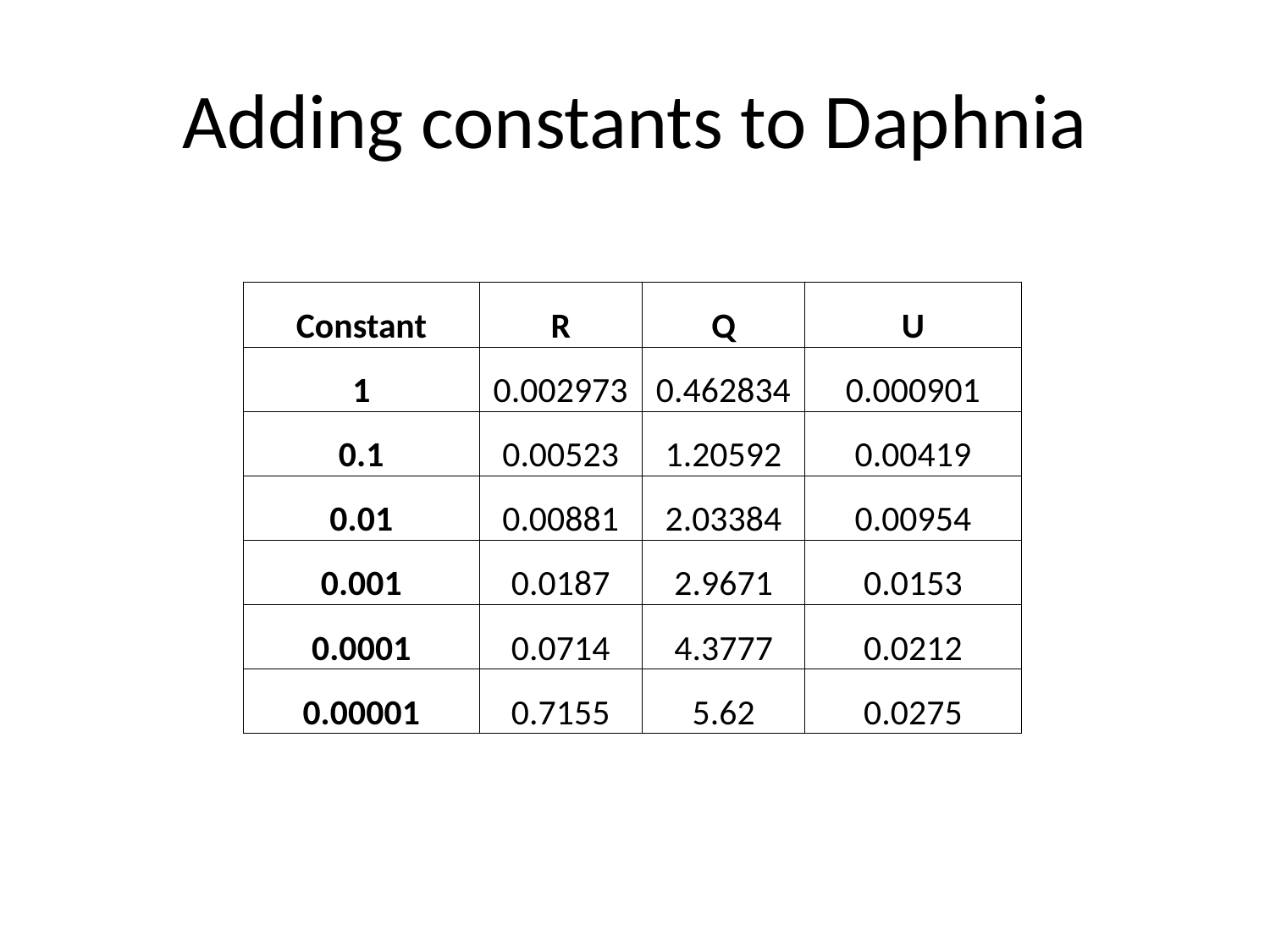

# Adding constants to Daphnia
| Constant | R | Q | U |
| --- | --- | --- | --- |
| 1 | 0.002973 | 0.462834 | 0.000901 |
| 0.1 | 0.00523 | 1.20592 | 0.00419 |
| 0.01 | 0.00881 | 2.03384 | 0.00954 |
| 0.001 | 0.0187 | 2.9671 | 0.0153 |
| 0.0001 | 0.0714 | 4.3777 | 0.0212 |
| 0.00001 | 0.7155 | 5.62 | 0.0275 |